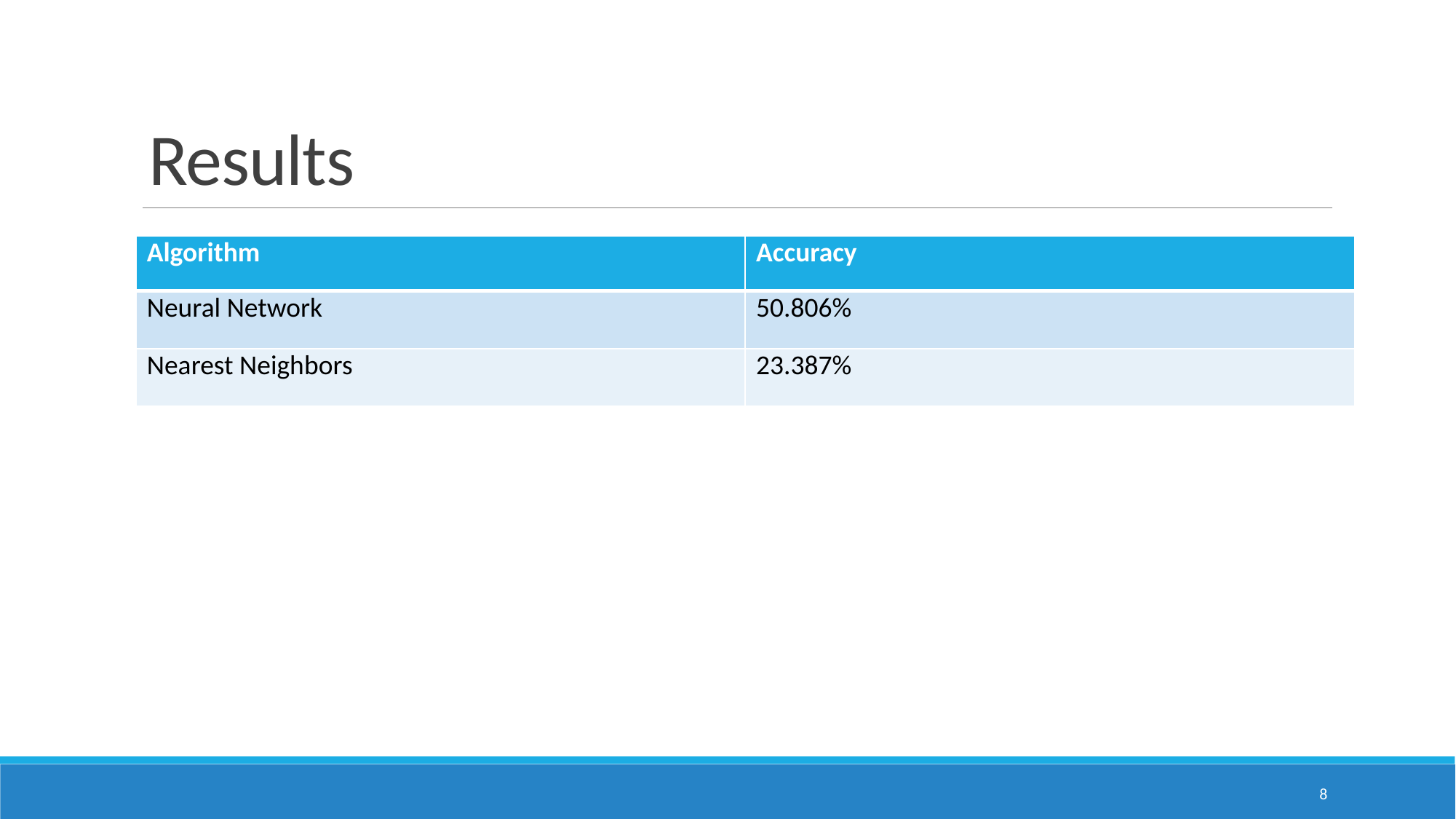

# Results
| Algorithm | Accuracy |
| --- | --- |
| Neural Network | 50.806% |
| Nearest Neighbors | 23.387% |
8